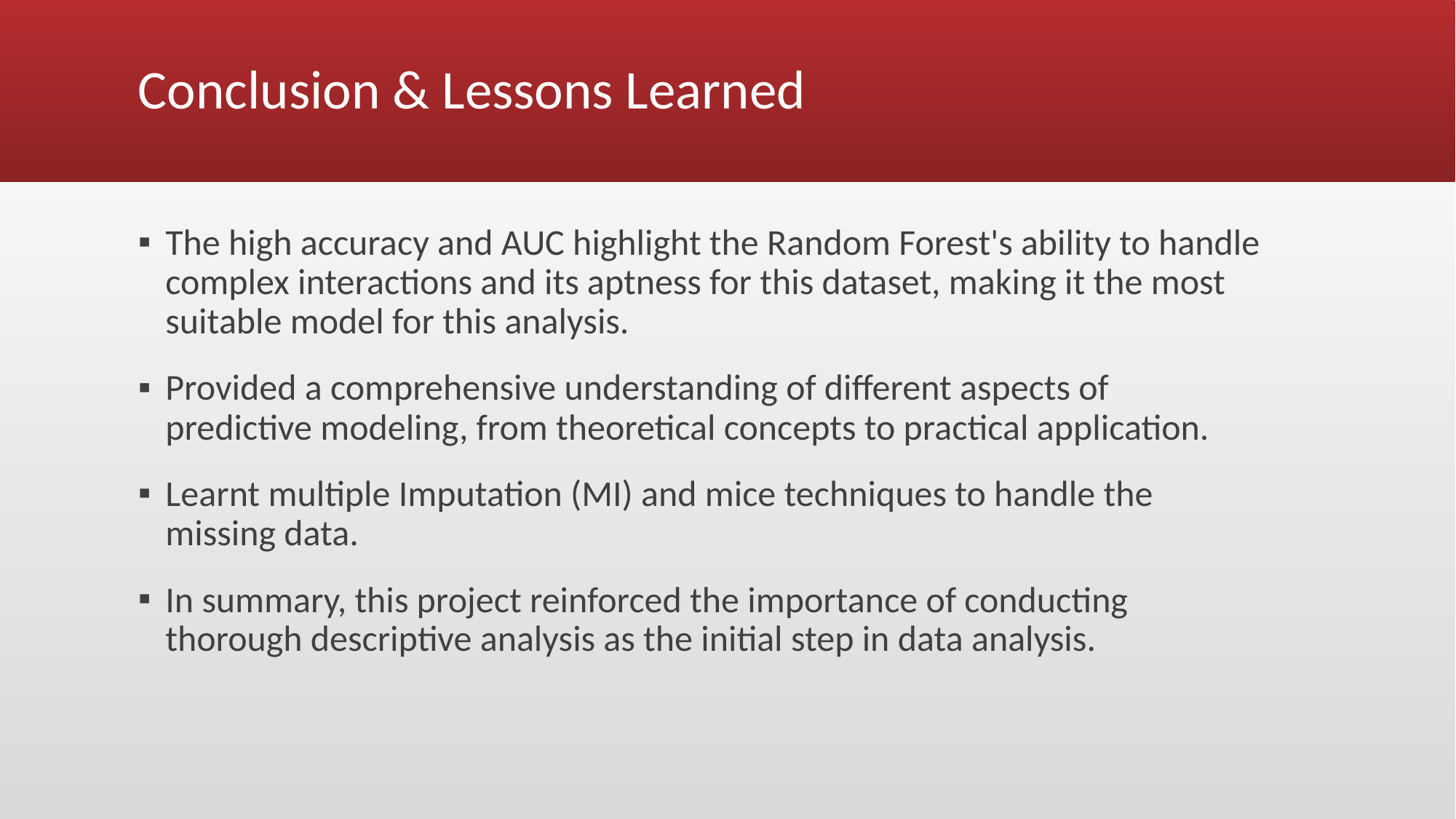

# Conclusion & Lessons Learned
The high accuracy and AUC highlight the Random Forest's ability to handle complex interactions and its aptness for this dataset, making it the most suitable model for this analysis.
Provided a comprehensive understanding of different aspects of predictive modeling, from theoretical concepts to practical application.
Learnt multiple Imputation (MI) and mice techniques to handle the missing data.
In summary, this project reinforced the importance of conducting thorough descriptive analysis as the initial step in data analysis.